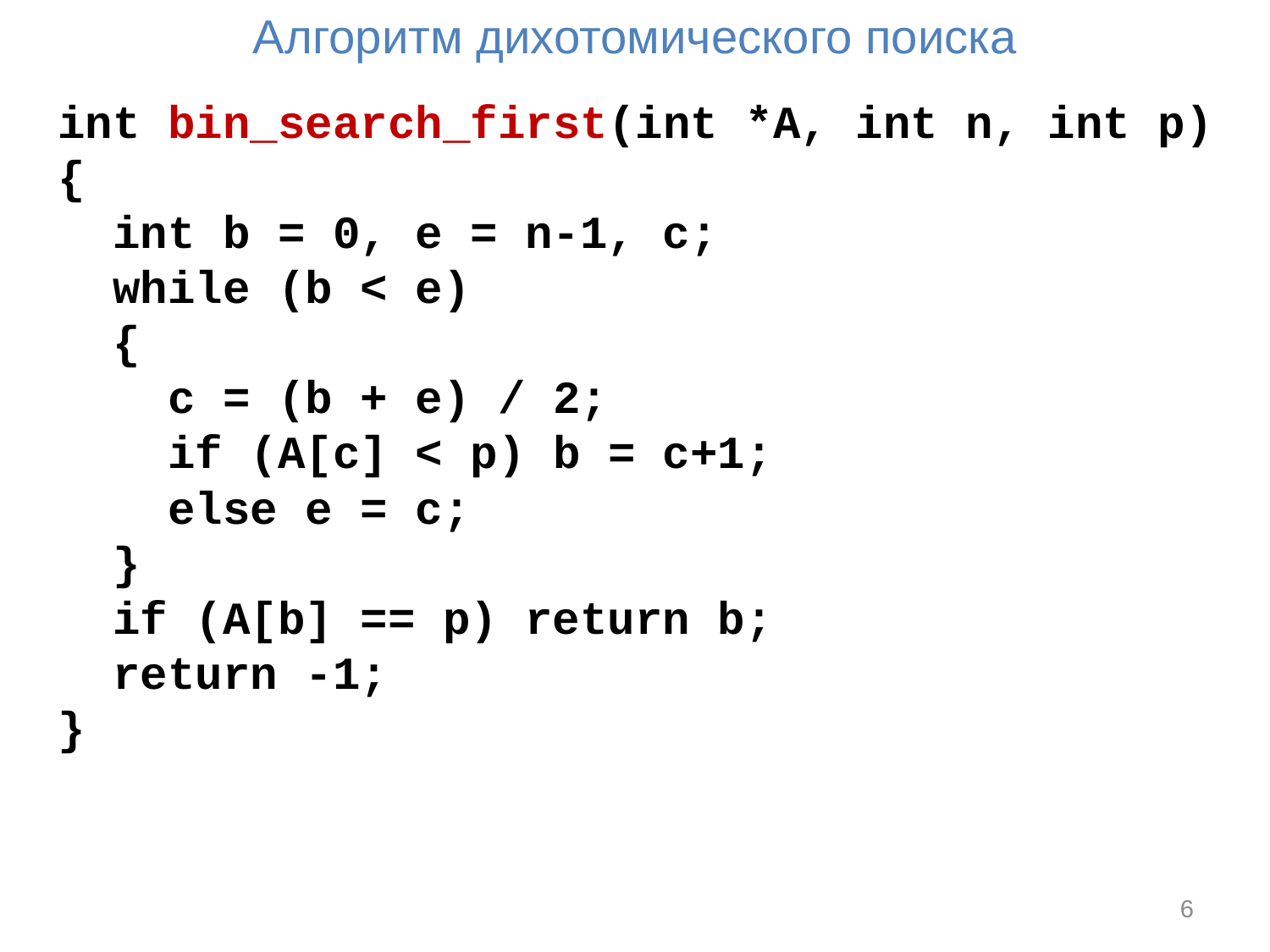

# Алгоритм дихотомического поиска
int bin_search_first(int *A, int n, int p)
{
  int b = 0, e = n-1, c;
  while (b < e)
  {
    c = (b + e) / 2;
    if (A[c] < p) b = c+1;
    else e = c;
  }
  if (A[b] == p) return b;
  return -1;
}

6